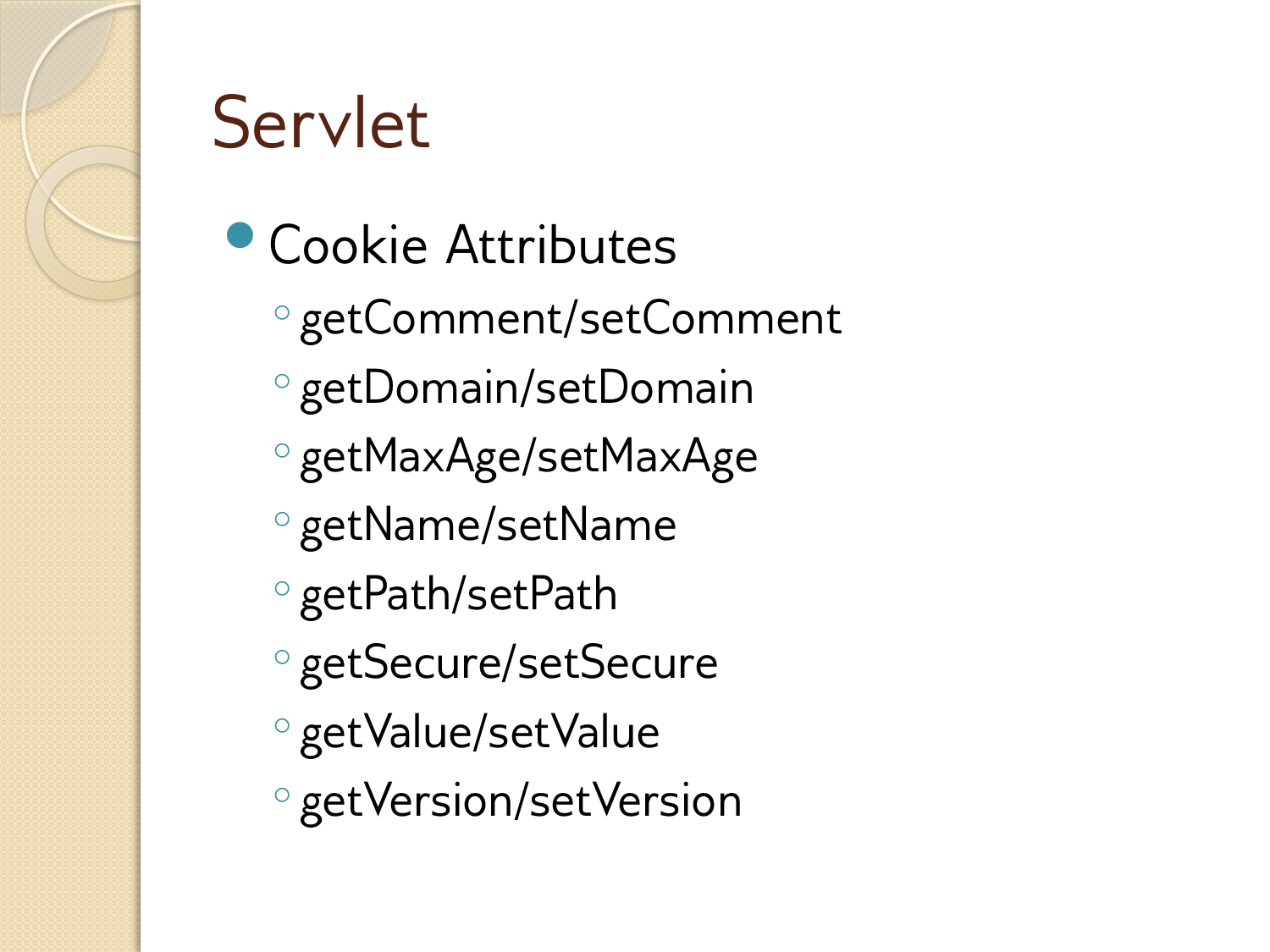

# Servlet
Cookie Attributes
getComment/setComment
getDomain/setDomain
getMaxAge/setMaxAge
getName/setName
getPath/setPath
getSecure/setSecure
getValue/setValue
getVersion/setVersion